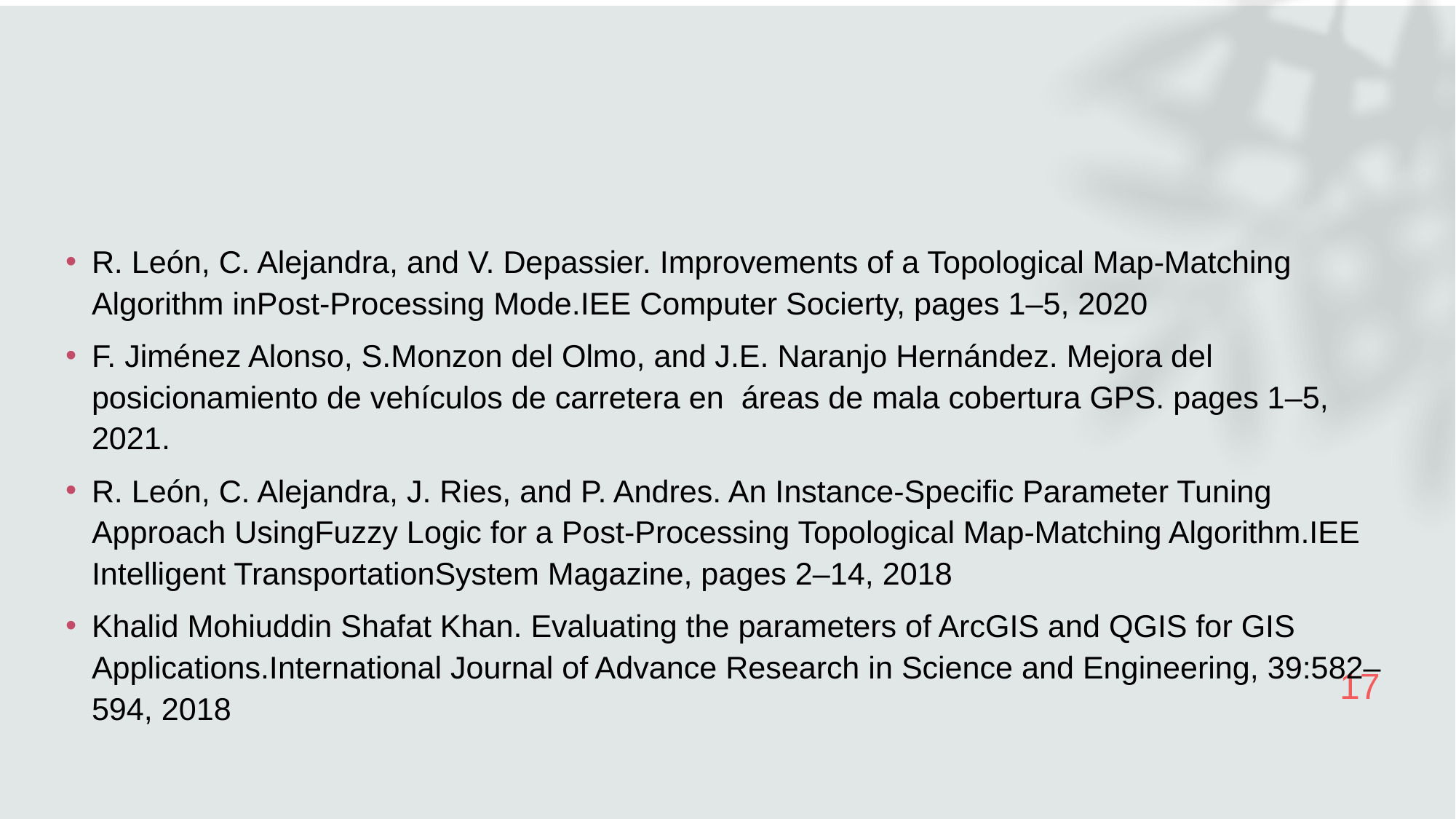

#
R. León, C. Alejandra, and V. Depassier. Improvements of a Topological Map-Matching Algorithm inPost-Processing Mode.IEE Computer Socierty, pages 1–5, 2020
F. Jiménez Alonso, S.Monzon del Olmo, and J.E. Naranjo Hernández. Mejora del posicionamiento de vehículos de carretera en  áreas de mala cobertura GPS. pages 1–5, 2021.
R. León, C. Alejandra, J. Ries, and P. Andres. An Instance-Specific Parameter Tuning Approach UsingFuzzy Logic for a Post-Processing Topological Map-Matching Algorithm.IEE Intelligent TransportationSystem Magazine, pages 2–14, 2018
Khalid Mohiuddin Shafat Khan. Evaluating the parameters of ArcGIS and QGIS for GIS Applications.International Journal of Advance Research in Science and Engineering, 39:582–594, 2018
17